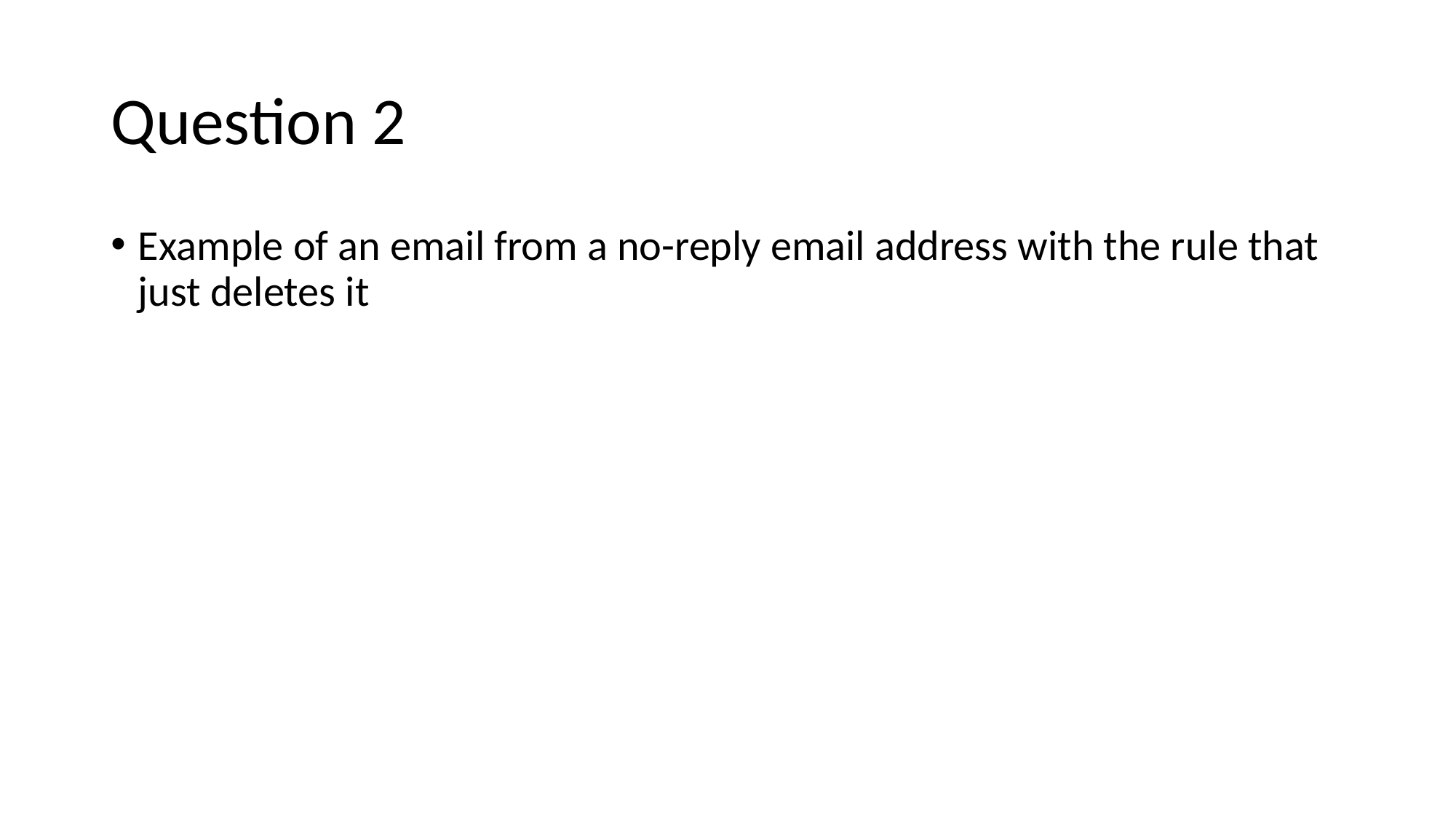

# Question 2
Example of an email from a no-reply email address with the rule that just deletes it